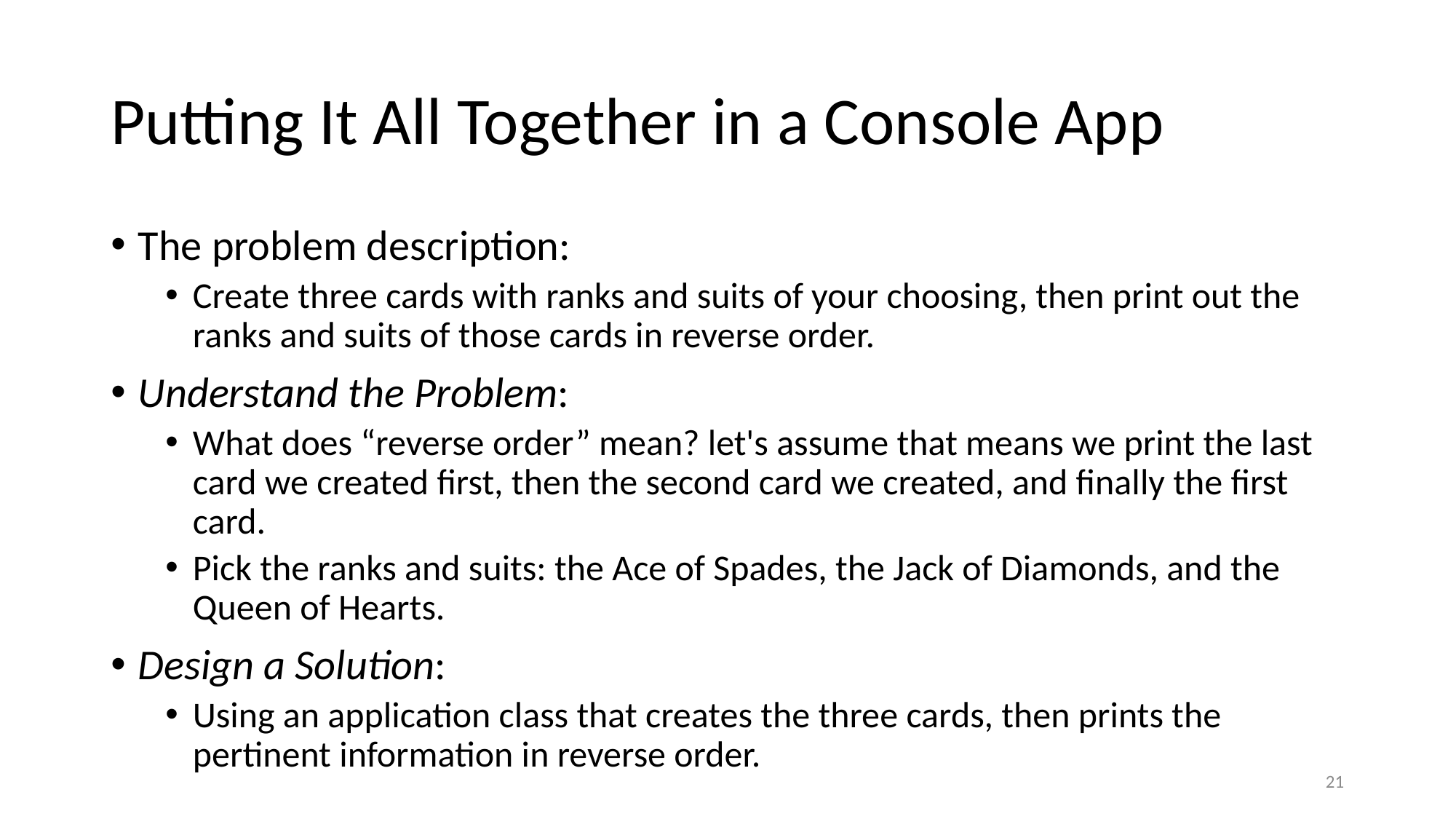

# Putting It All Together in a Console App
The problem description:
Create three cards with ranks and suits of your choosing, then print out the ranks and suits of those cards in reverse order.
Understand the Problem:
What does “reverse order” mean? let's assume that means we print the last card we created first, then the second card we created, and finally the first card.
Pick the ranks and suits: the Ace of Spades, the Jack of Diamonds, and the Queen of Hearts.
Design a Solution:
Using an application class that creates the three cards, then prints the pertinent information in reverse order.
21